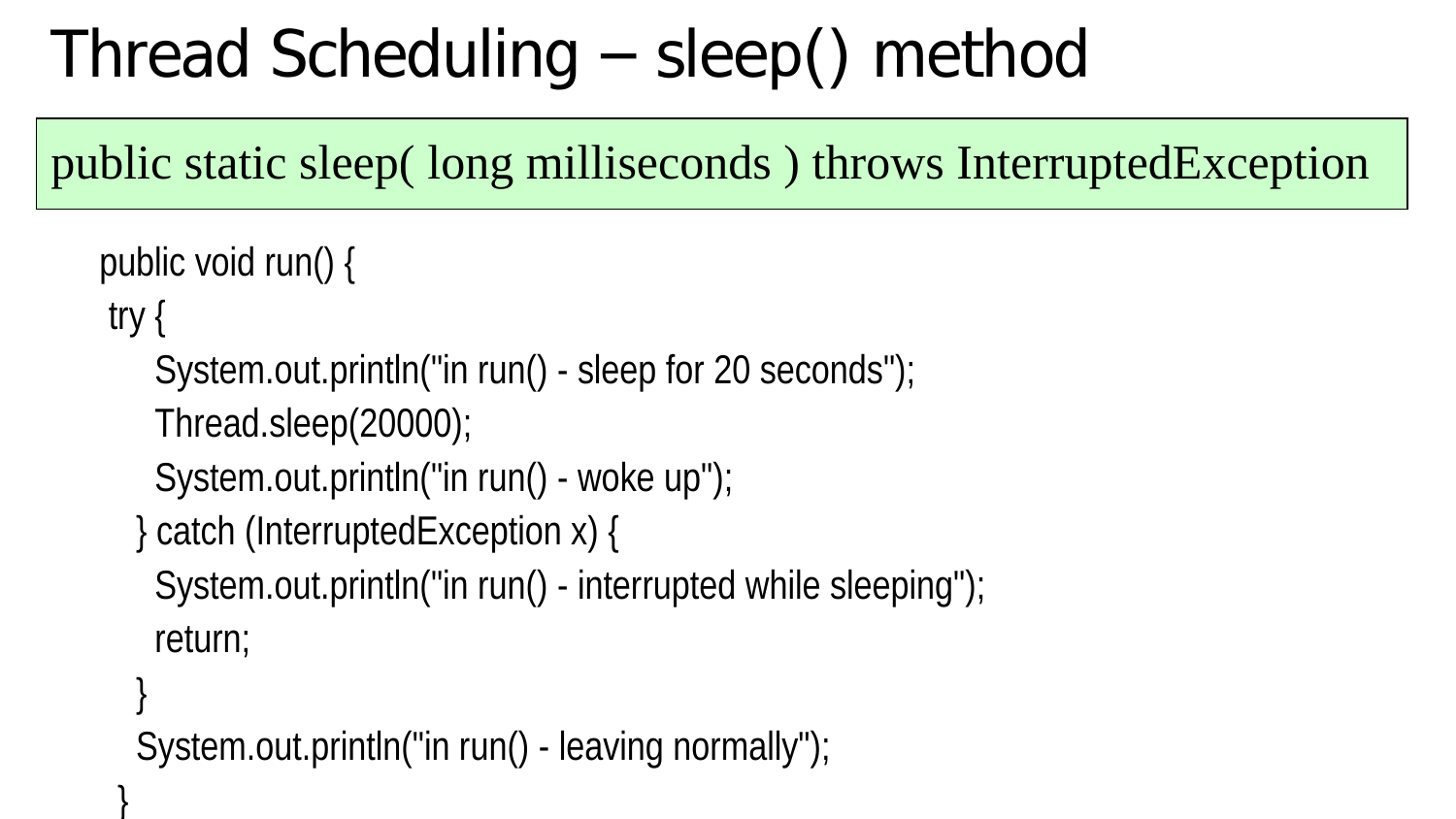

Thread Scheduling – sleep() method
public static sleep( long milliseconds ) throws InterruptedException
public void run() {
 try {
      System.out.println("in run() - sleep for 20 seconds");
      Thread.sleep(20000);
      System.out.println("in run() - woke up");
    } catch (InterruptedException x) {
      System.out.println("in run() - interrupted while sleeping");
      return;
    }
    System.out.println("in run() - leaving normally");
  }